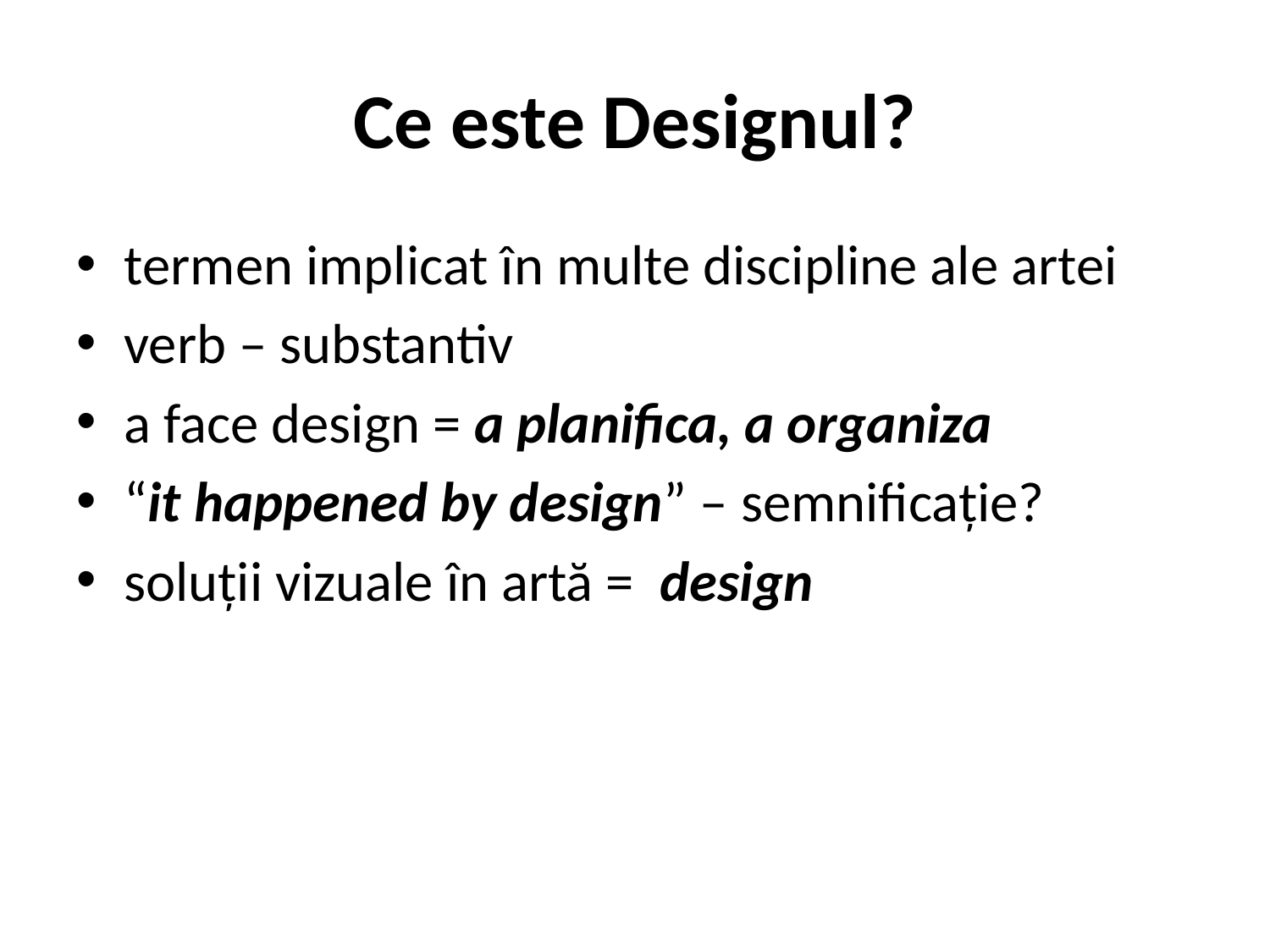

# Ce este Designul?
termen implicat în multe discipline ale artei
verb – substantiv
a face design = a planifica, a organiza
“it happened by design” – semnificație?
soluții vizuale în artă =  design